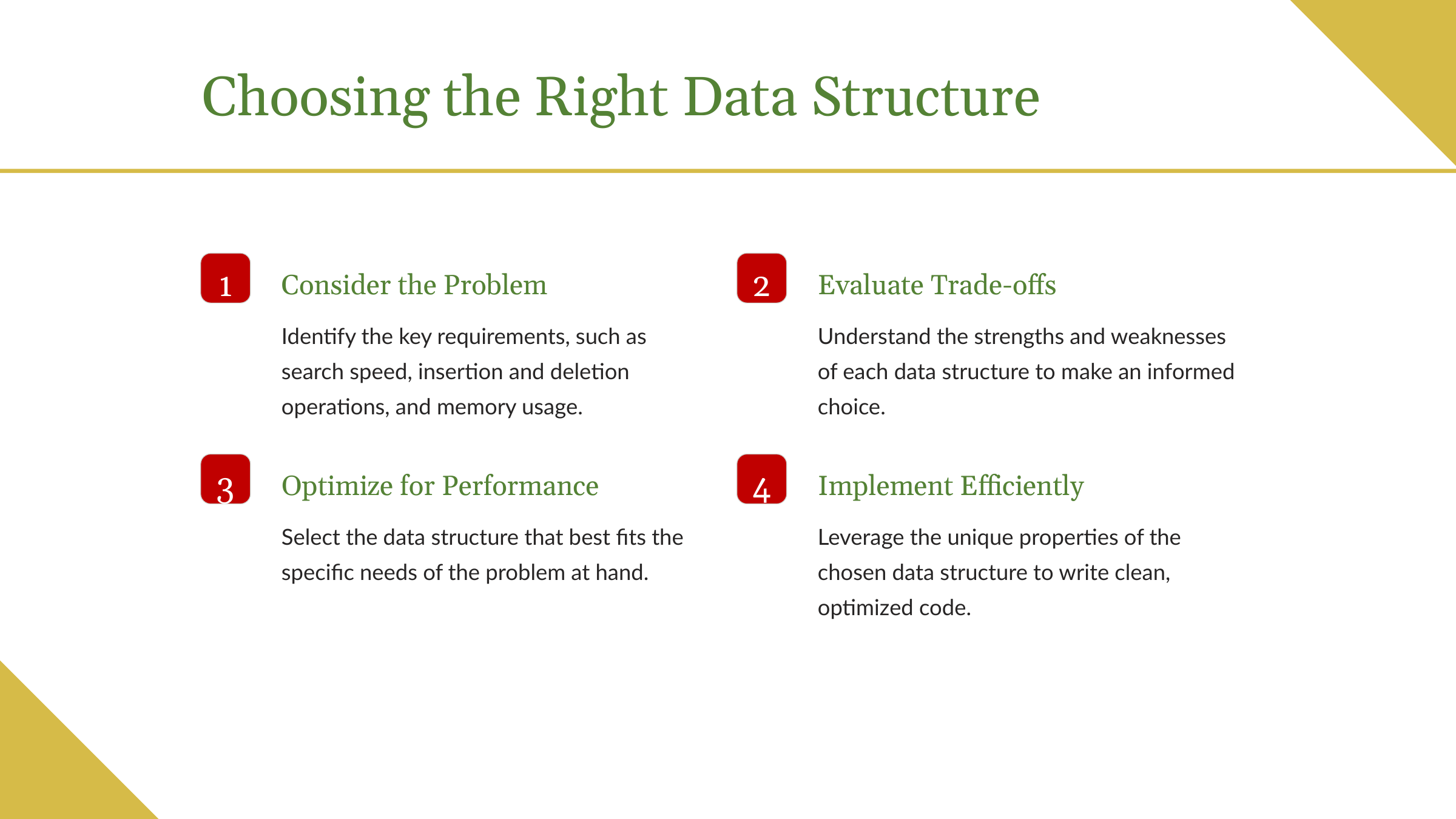

Choosing the Right Data Structure

1
2
Consider the Problem
Evaluate Trade-offs
Identify the key requirements, such as search speed, insertion and deletion operations, and memory usage.
Understand the strengths and weaknesses of each data structure to make an informed choice.

3
4
Optimize for Performance
Implement Efficiently
Select the data structure that best fits the specific needs of the problem at hand.
Leverage the unique properties of the chosen data structure to write clean, optimized code.